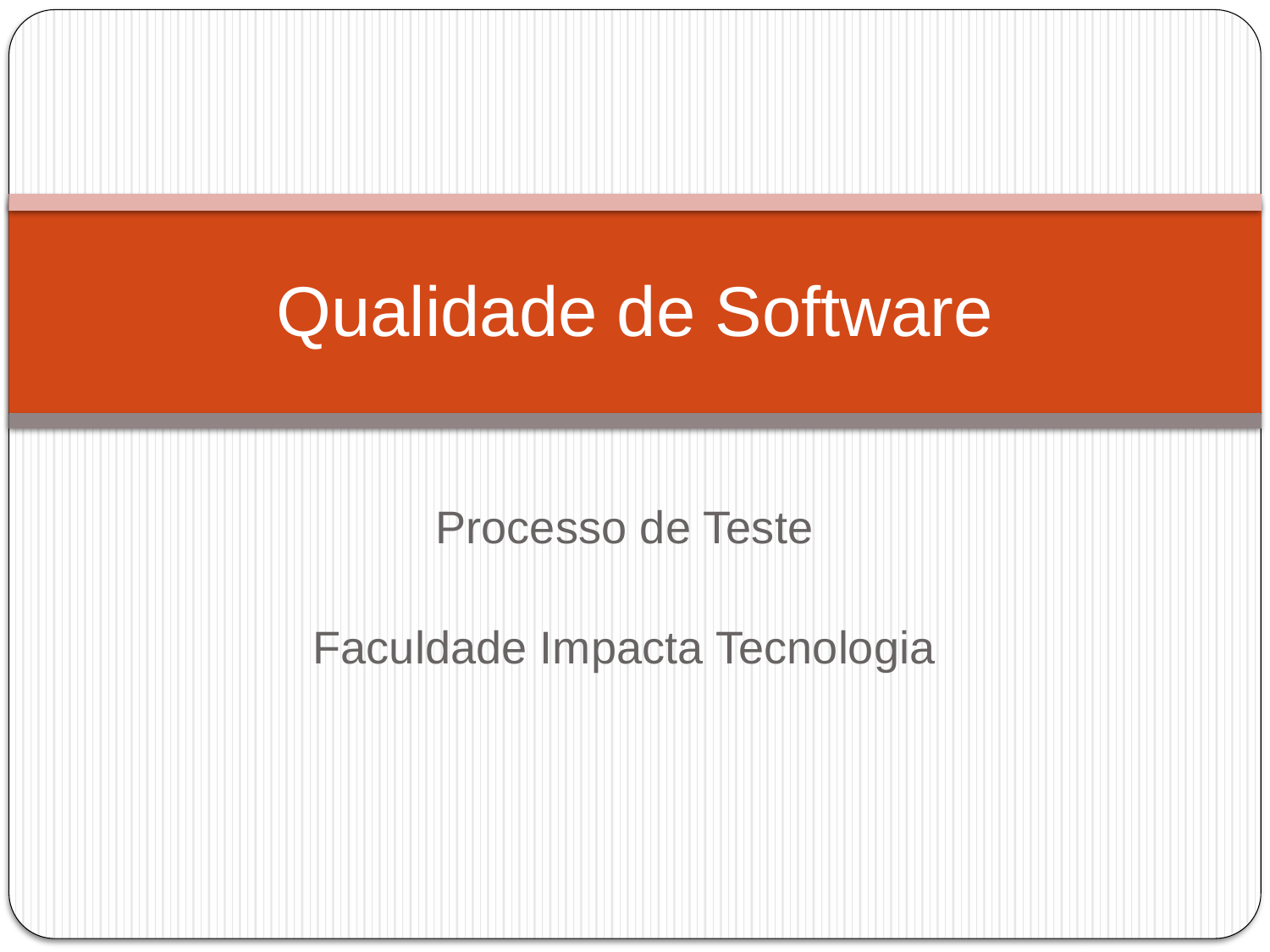

# Qualidade de Software
Processo de Teste
Faculdade Impacta Tecnologia